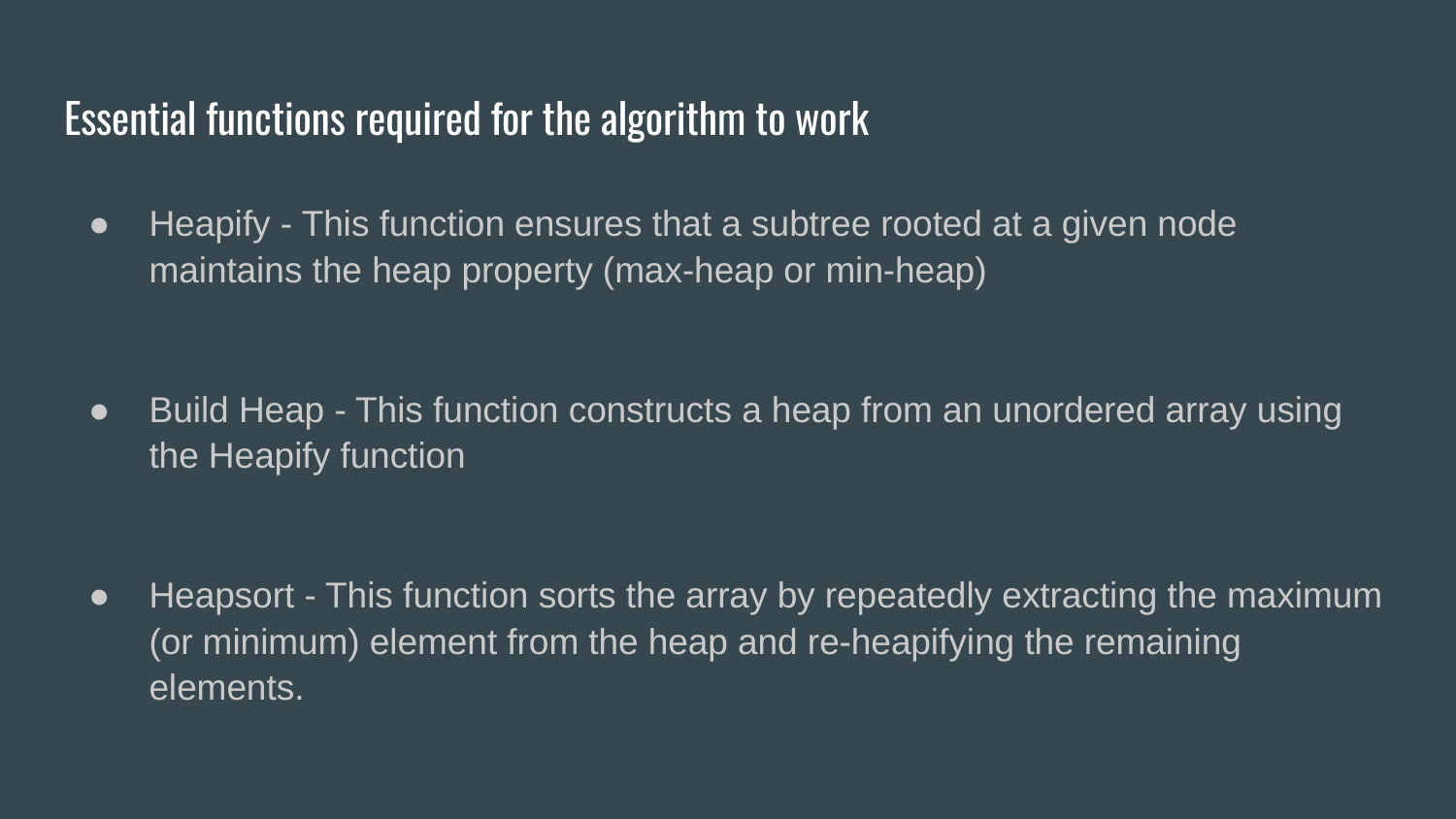

# Essential functions required for the algorithm to work
Heapify - This function ensures that a subtree rooted at a given node maintains the heap property (max-heap or min-heap)

Build Heap - This function constructs a heap from an unordered array using the Heapify function

Heapsort - This function sorts the array by repeatedly extracting the maximum (or minimum) element from the heap and re-heapifying the remaining elements.